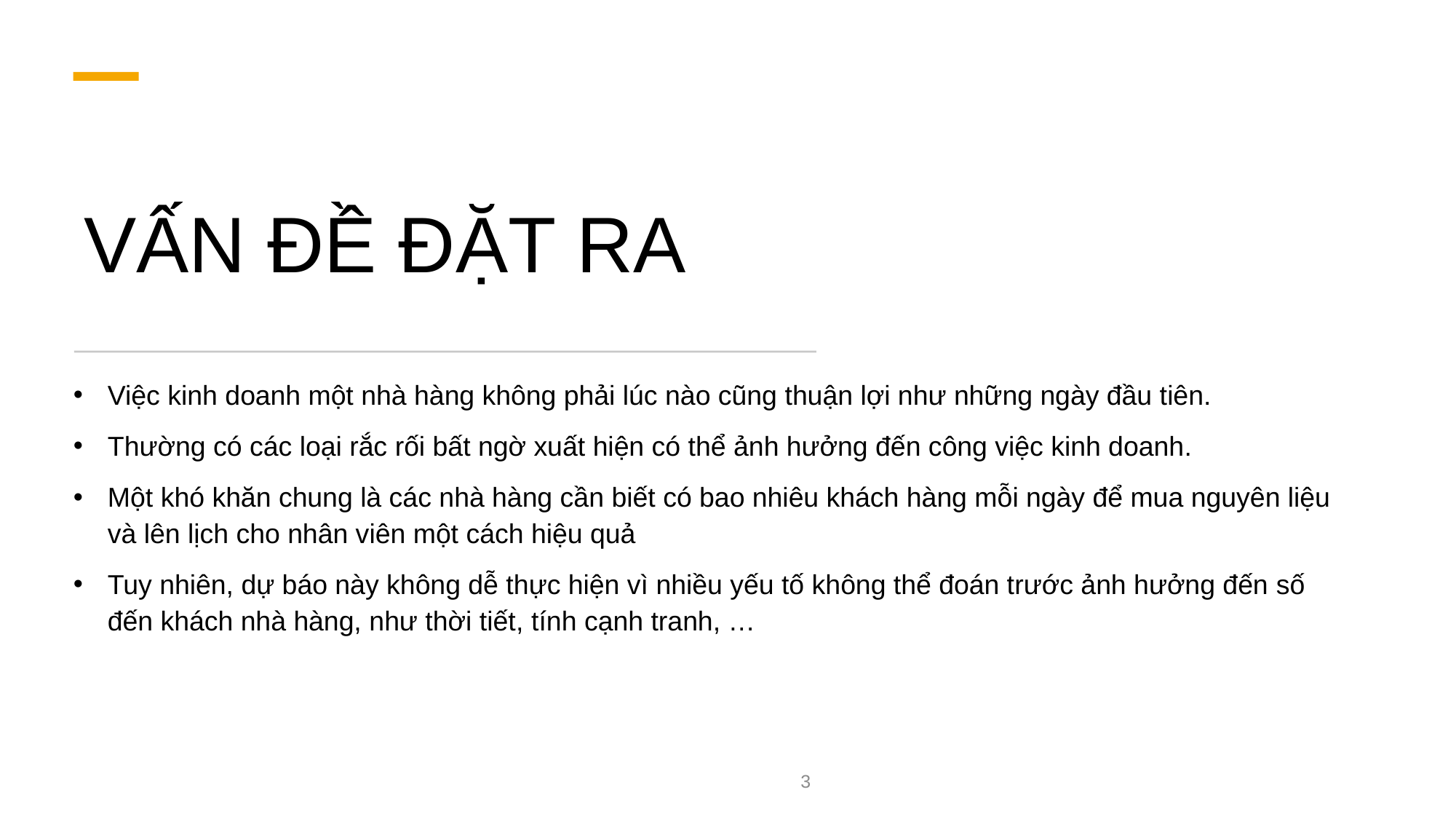

# VẤN ĐỀ ĐẶT RA
Việc kinh doanh một nhà hàng không phải lúc nào cũng thuận lợi như những ngày đầu tiên.
Thường có các loại rắc rối bất ngờ xuất hiện có thể ảnh hưởng đến công việc kinh doanh.
Một khó khăn chung là các nhà hàng cần biết có bao nhiêu khách hàng mỗi ngày để mua nguyên liệu và lên lịch cho nhân viên một cách hiệu quả
Tuy nhiên, dự báo này không dễ thực hiện vì nhiều yếu tố không thể đoán trước ảnh hưởng đến số đến khách nhà hàng, như thời tiết, tính cạnh tranh, …

3